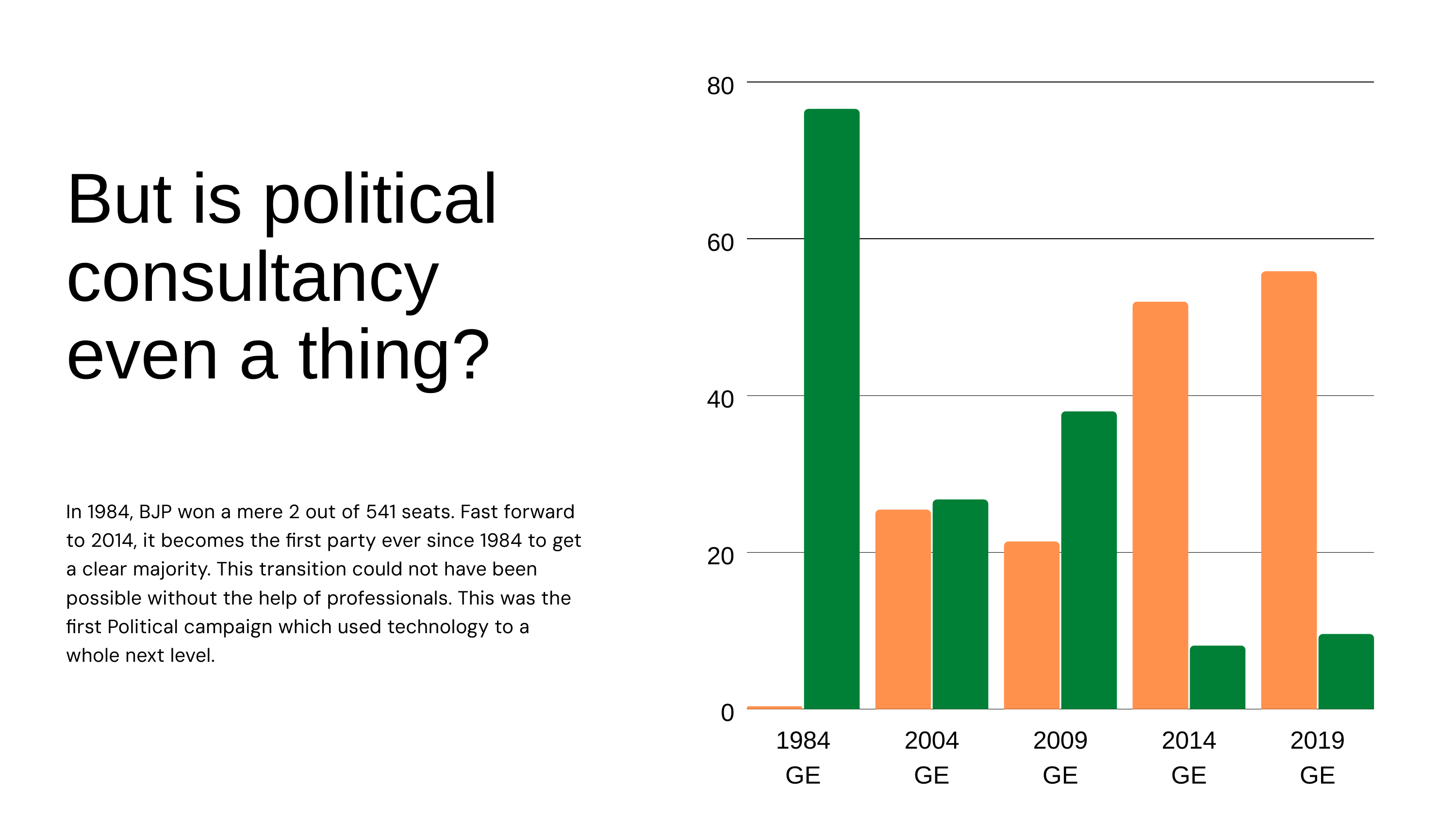

80

60
40
20
0
1984 GE
2004 GE
2009 GE
2014 GE
2019 GE
But is political consultancy even a thing?

In 1984, BJP won a mere 2 out of 541 seats. Fast forward to 2014, it becomes the first party ever since 1984 to get a clear majority. This transition could not have been possible without the help of professionals. This was the first Political campaign which used technology to a whole next level.